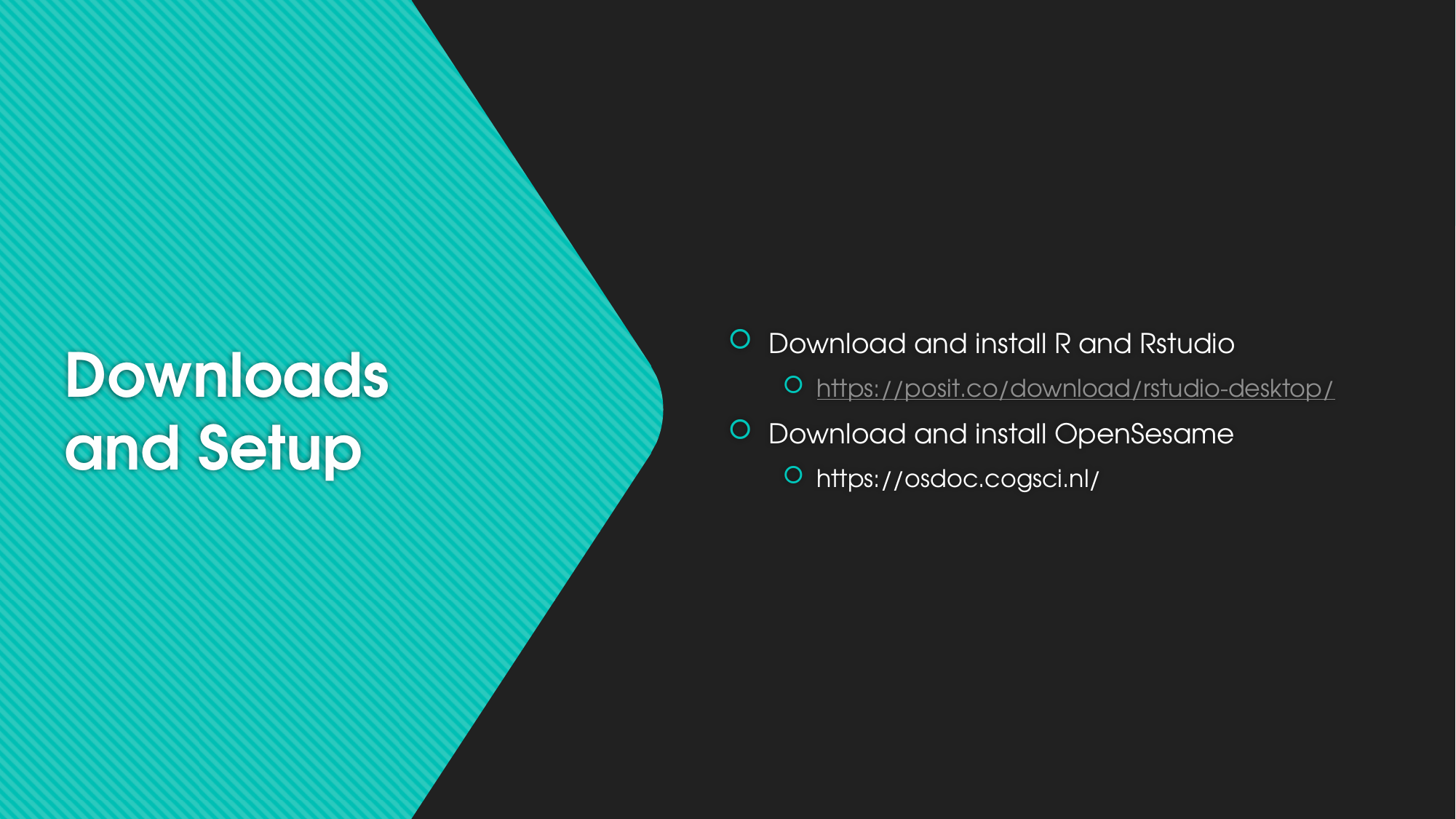

Download and install R and Rstudio
https://posit.co/download/rstudio-desktop/
Download and install OpenSesame
https://osdoc.cogsci.nl/
# Downloads and Setup